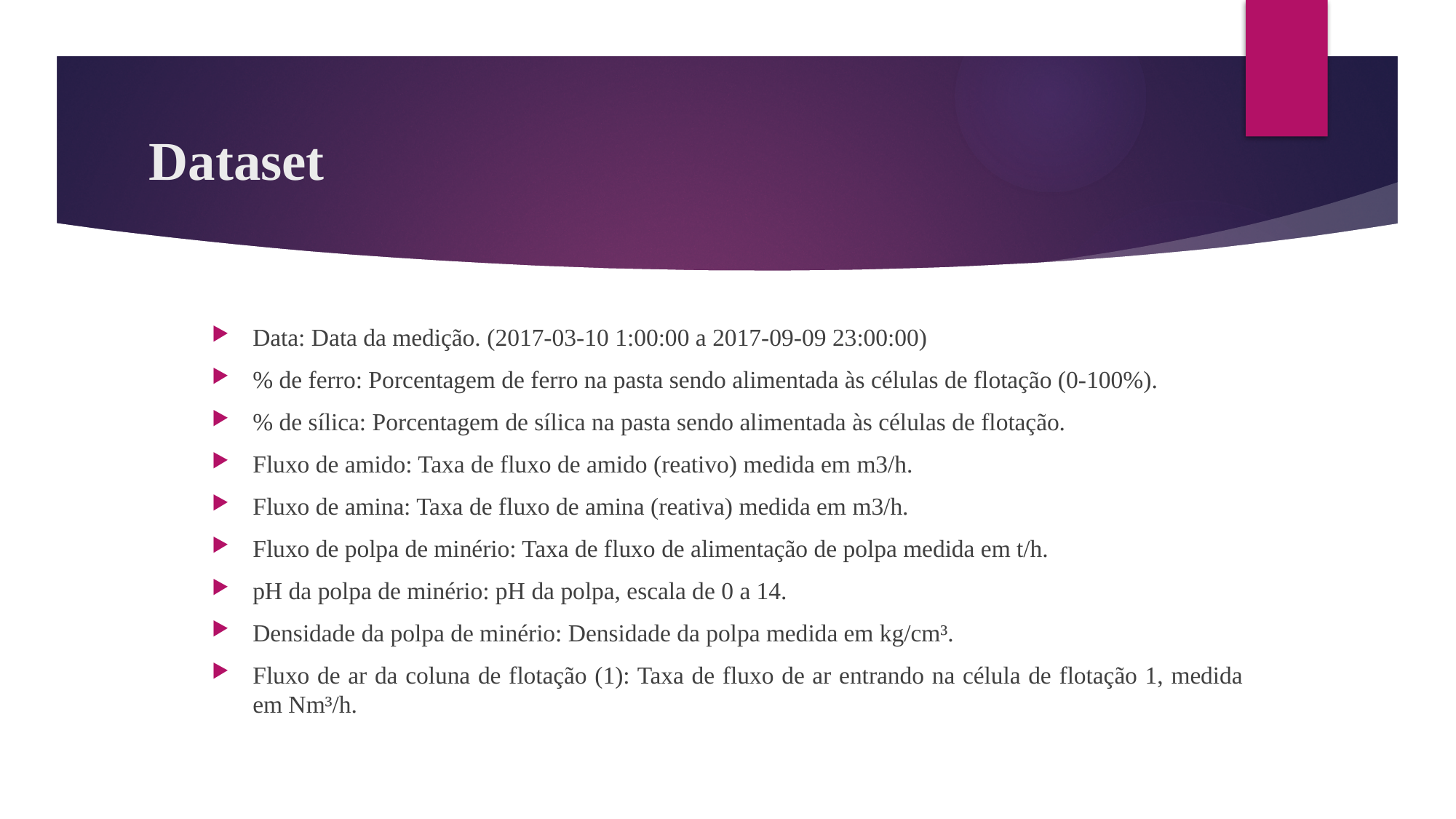

# Dataset
Data: Data da medição. (2017-03-10 1:00:00 a 2017-09-09 23:00:00)
% de ferro: Porcentagem de ferro na pasta sendo alimentada às células de flotação (0-100%).
% de sílica: Porcentagem de sílica na pasta sendo alimentada às células de flotação.
Fluxo de amido: Taxa de fluxo de amido (reativo) medida em m3/h.
Fluxo de amina: Taxa de fluxo de amina (reativa) medida em m3/h.
Fluxo de polpa de minério: Taxa de fluxo de alimentação de polpa medida em t/h.
pH da polpa de minério: pH da polpa, escala de 0 a 14.
Densidade da polpa de minério: Densidade da polpa medida em kg/cm³.
Fluxo de ar da coluna de flotação (1): Taxa de fluxo de ar entrando na célula de flotação 1, medida em Nm³/h.